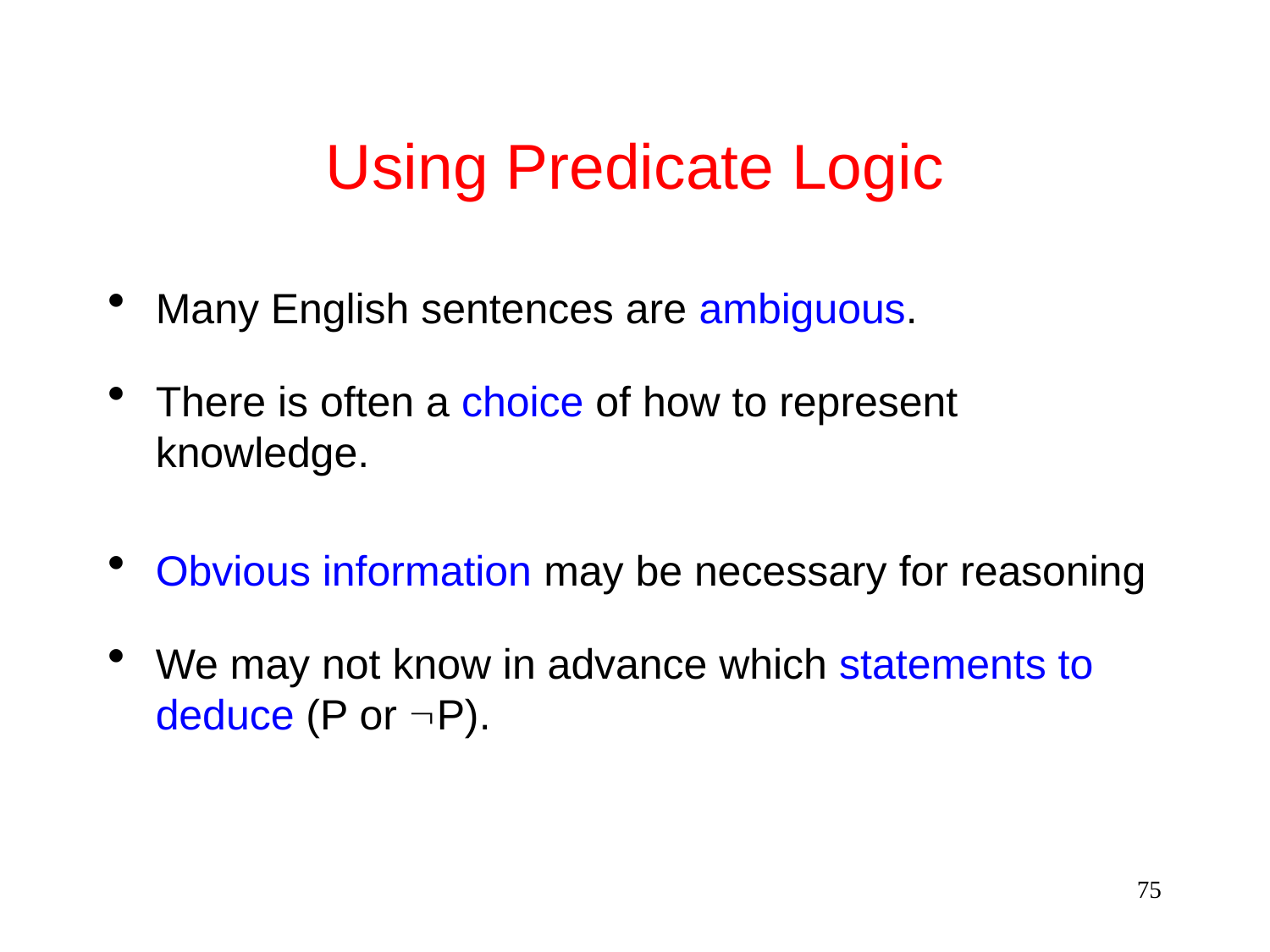

# Using Predicate Logic
Many English sentences are ambiguous.
There is often a choice of how to represent knowledge.
Obvious information may be necessary for reasoning
We may not know in advance which statements to deduce (P or ¬P).

75